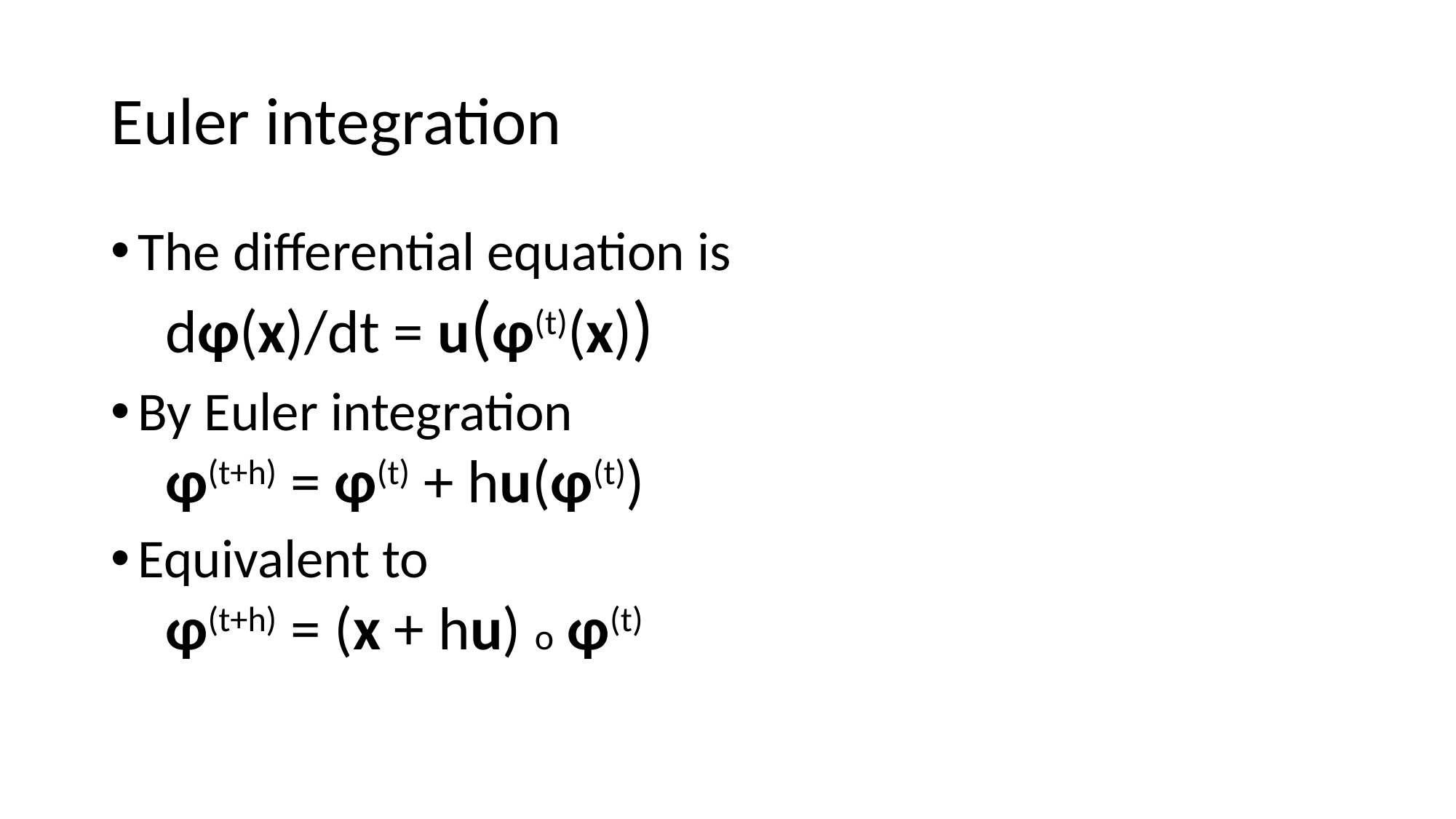

# Euler integration
The differential equation is
dφ(x)/dt = u(φ(t)(x))
By Euler integration
φ(t+h) = φ(t) + hu(φ(t))
Equivalent to
φ(t+h) = (x + hu) o φ(t)